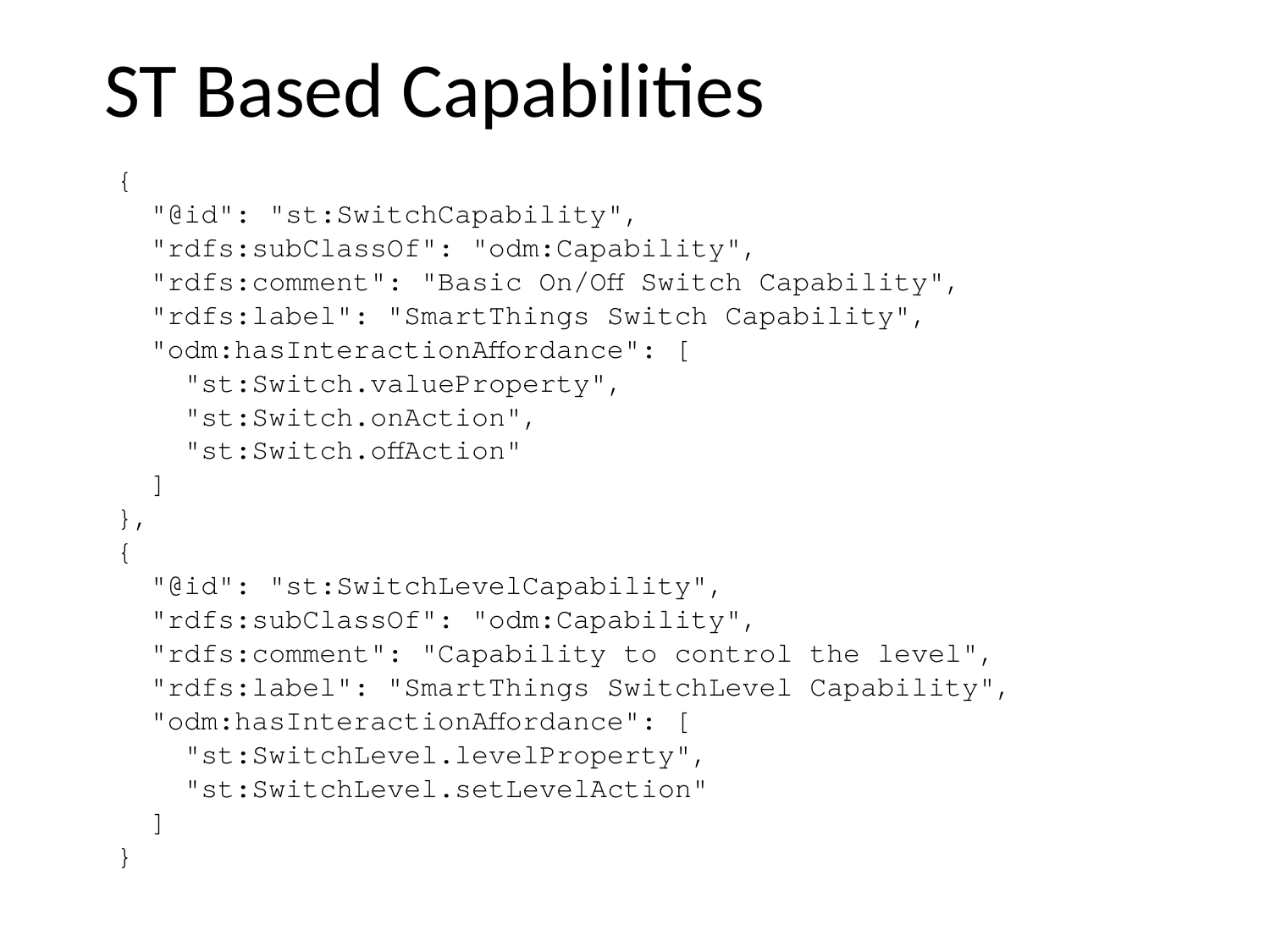

# ST Based Capabilities
{
  "@id": "st:SwitchCapability",
  "rdfs:subClassOf": "odm:Capability",
  "rdfs:comment": "Basic On/Off Switch Capability",
  "rdfs:label": "SmartThings Switch Capability",
  "odm:hasInteractionAffordance": [
    "st:Switch.valueProperty",
    "st:Switch.onAction",
    "st:Switch.offAction"
  ]
},
{
  "@id": "st:SwitchLevelCapability",
  "rdfs:subClassOf": "odm:Capability",
  "rdfs:comment": "Capability to control the level",
  "rdfs:label": "SmartThings SwitchLevel Capability",
  "odm:hasInteractionAffordance": [
    "st:SwitchLevel.levelProperty",
    "st:SwitchLevel.setLevelAction"
  ]
}